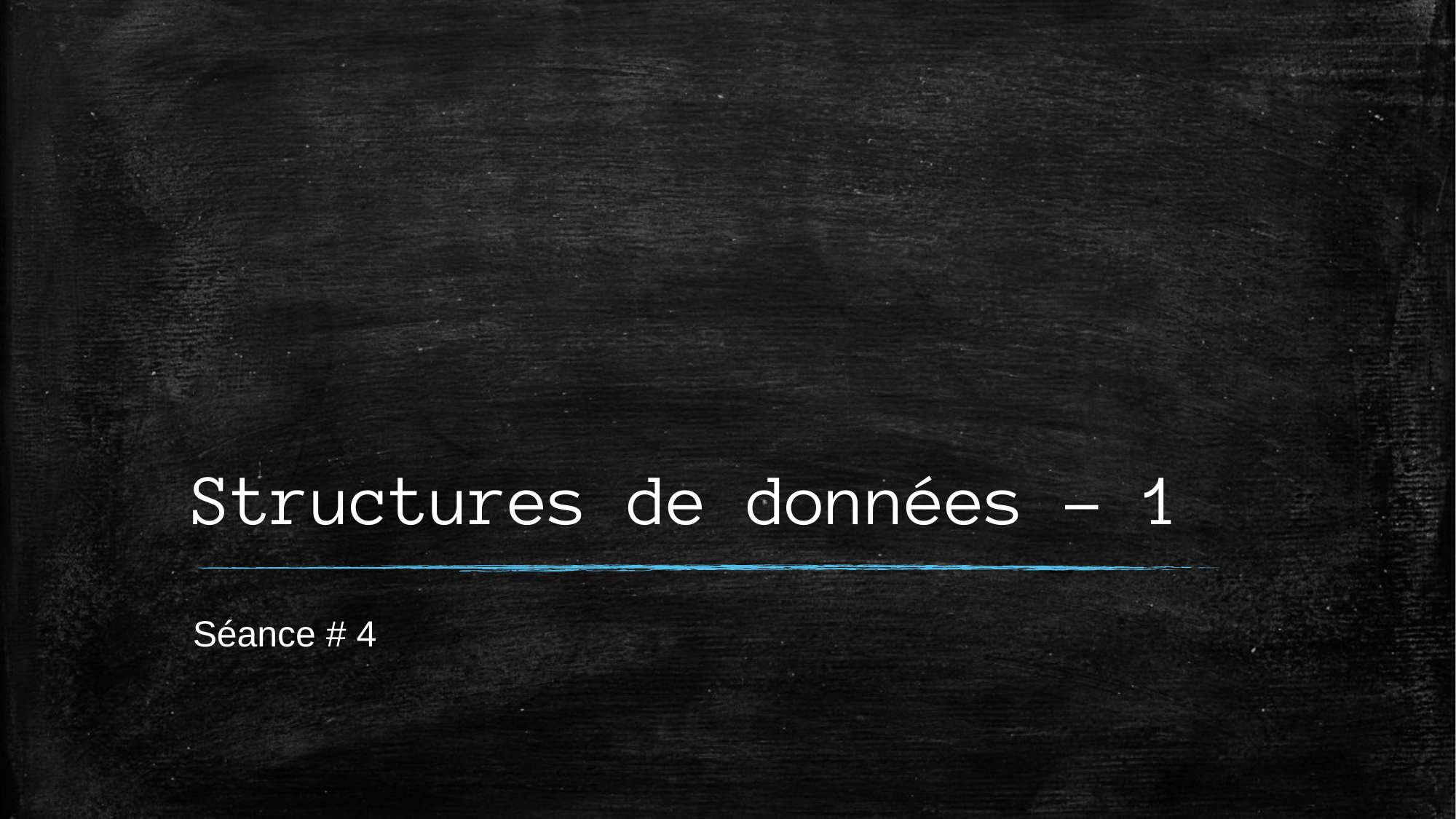

# Structures de données - 1
Séance # 4